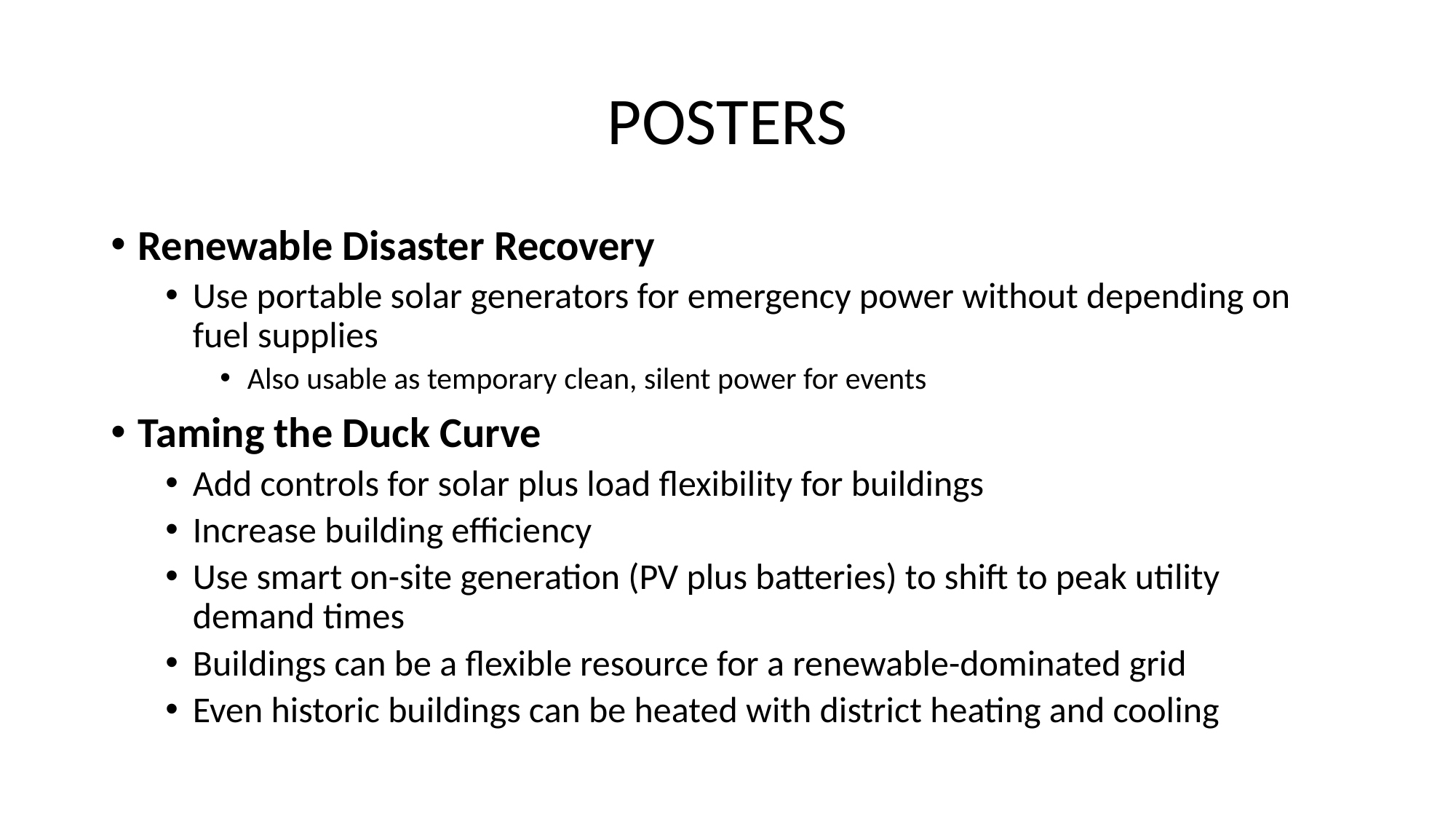

# POSTERS
Renewable Disaster Recovery
Use portable solar generators for emergency power without depending on fuel supplies
Also usable as temporary clean, silent power for events
Taming the Duck Curve
Add controls for solar plus load flexibility for buildings
Increase building efficiency
Use smart on-site generation (PV plus batteries) to shift to peak utility demand times
Buildings can be a flexible resource for a renewable-dominated grid
Even historic buildings can be heated with district heating and cooling